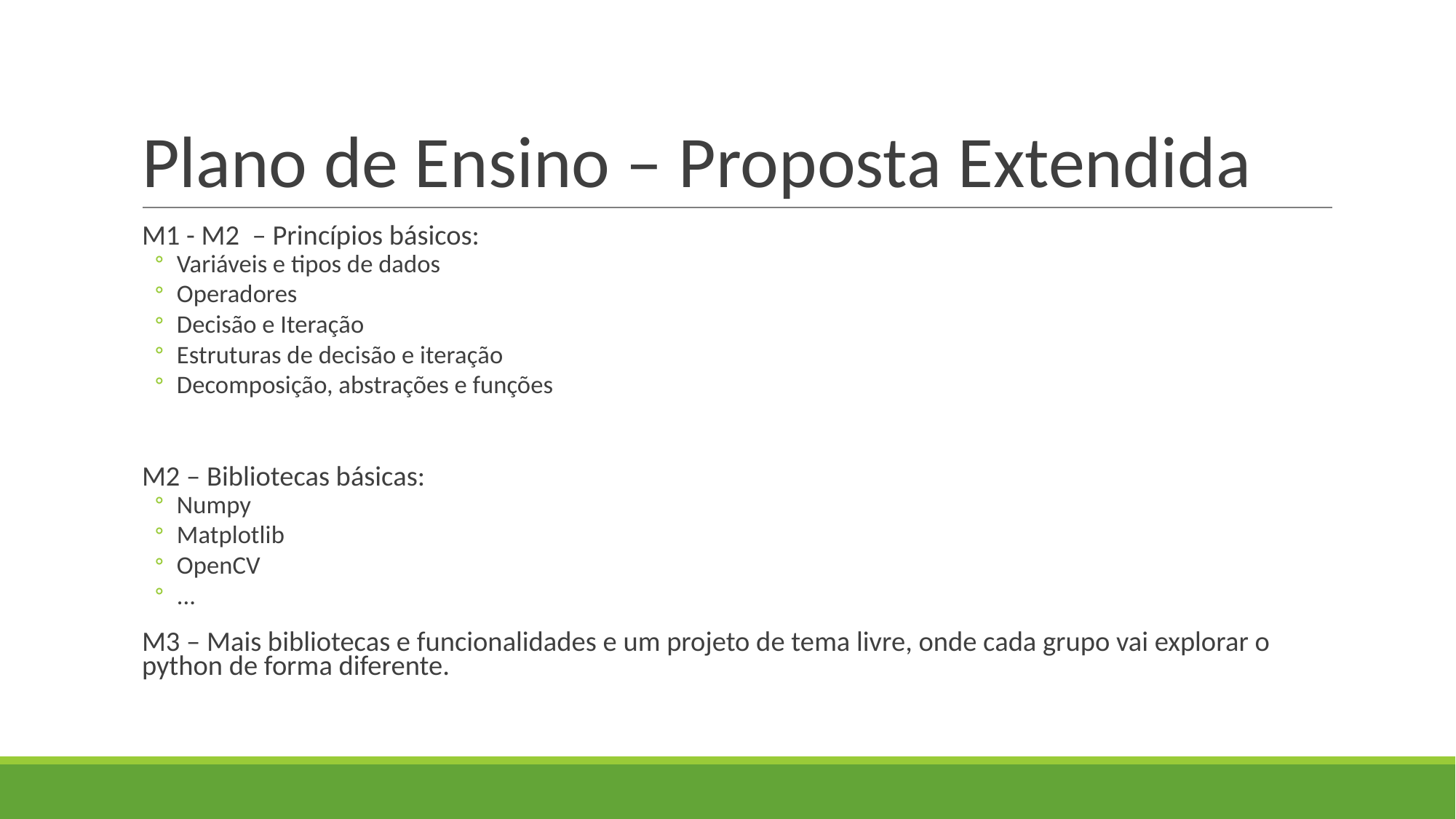

# Plano de Ensino – Proposta Extendida
M1 - M2  – Princípios básicos:
Variáveis e tipos de dados
Operadores
Decisão e Iteração
Estruturas de decisão e iteração
Decomposição, abstrações e funções

M2 – Bibliotecas básicas:
Numpy
Matplotlib
OpenCV
...
M3 – Mais bibliotecas e funcionalidades e um projeto de tema livre, onde cada grupo vai explorar o python de forma diferente.